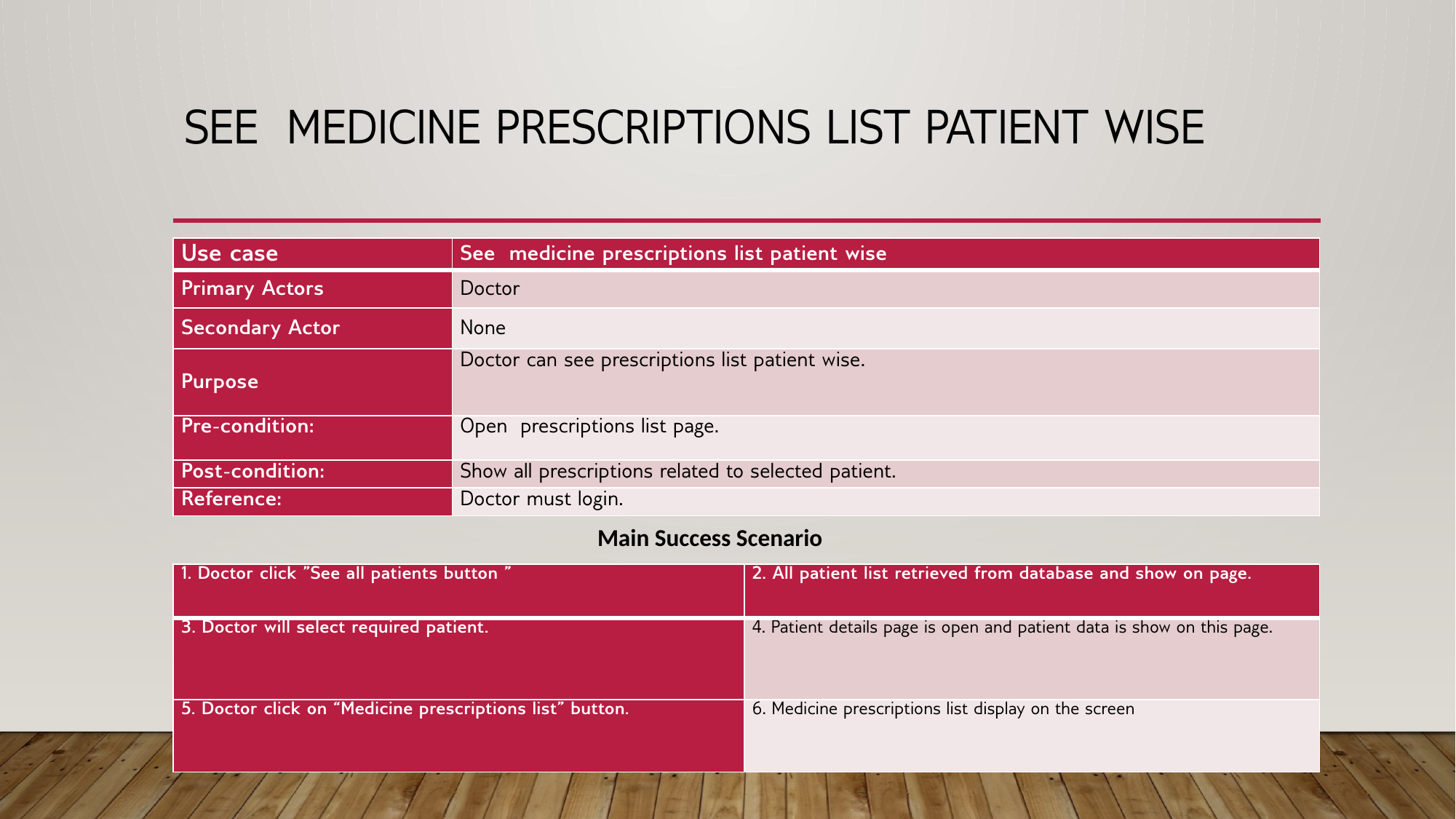

# See  medicine prescriptions list patient wise
| Use case | See medicine prescriptions list patient wise |
| --- | --- |
| Primary Actors | Doctor |
| Secondary Actor | None |
| Purpose | Doctor can see prescriptions list patient wise. |
| Pre-condition: | Open prescriptions list page. |
| Post-condition: | Show all prescriptions related to selected patient. |
| Reference: | Doctor must login. |
Main Success Scenario
| 1. Doctor click ”See all patients button ” | 2. All patient list retrieved from database and show on page. |
| --- | --- |
| 3. Doctor will select required patient. | 4. Patient details page is open and patient data is show on this page. |
| 5. Doctor click on “Medicine prescriptions list” button. | 6. Medicine prescriptions list display on the screen |